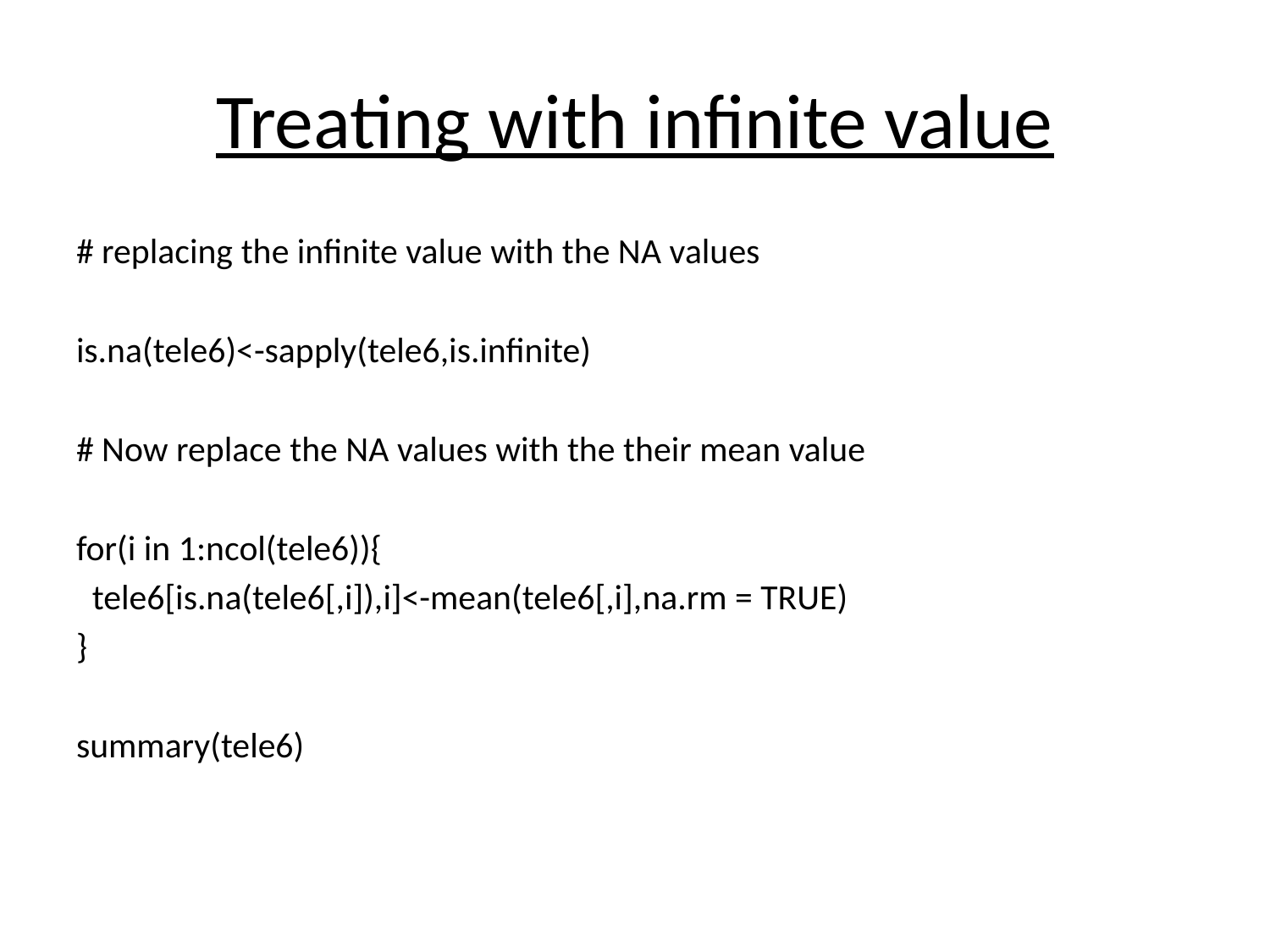

# Treating with infinite value
# replacing the infinite value with the NA values

is.na(tele6)<-sapply(tele6,is.infinite)

# Now replace the NA values with the their mean value

for(i in 1:ncol(tele6)){
  tele6[is.na(tele6[,i]),i]<-mean(tele6[,i],na.rm = TRUE)
}

summary(tele6)